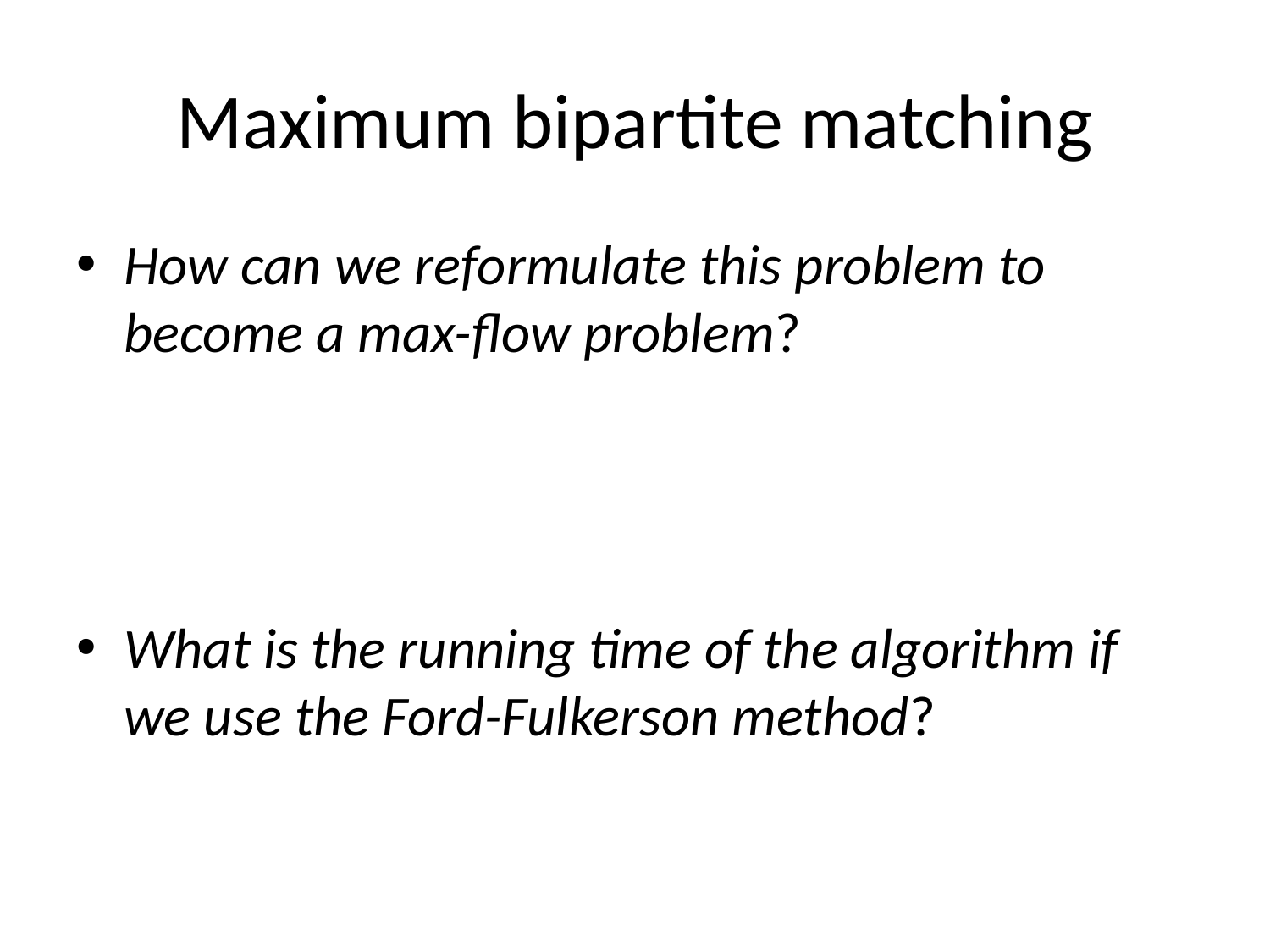

# Maximum bipartite matching
How can we reformulate this problem to become a max-flow problem?

What is the running time of the algorithm if we use the Ford-Fulkerson method?